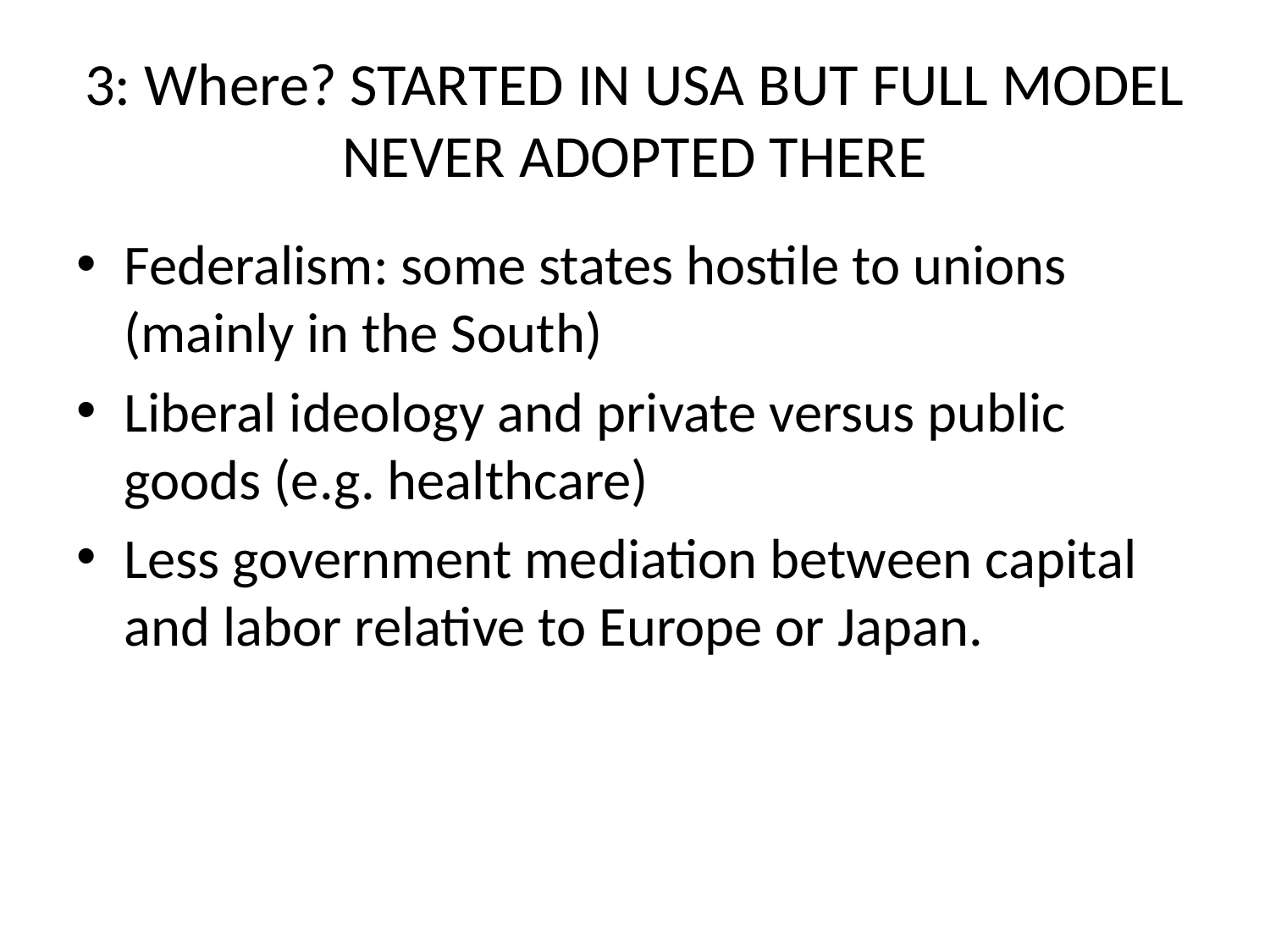

# 3: Where? STARTED IN USA BUT FULL MODEL NEVER ADOPTED THERE
Federalism: some states hostile to unions (mainly in the South)
Liberal ideology and private versus public goods (e.g. healthcare)
Less government mediation between capital and labor relative to Europe or Japan.